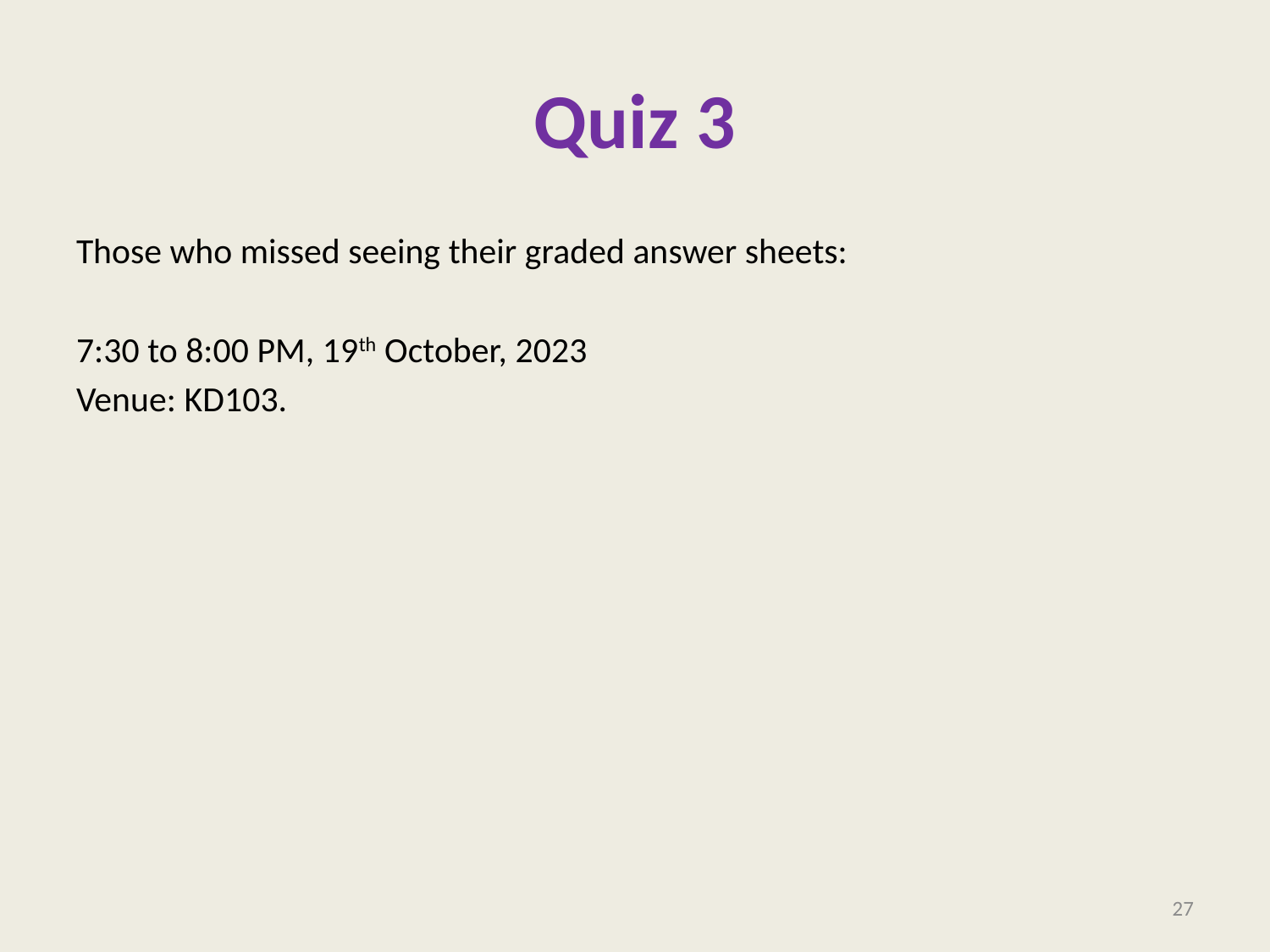

# Quiz 3
Those who missed seeing their graded answer sheets:

7:30 to 8:00 PM, 19th October, 2023
Venue: KD103.
27